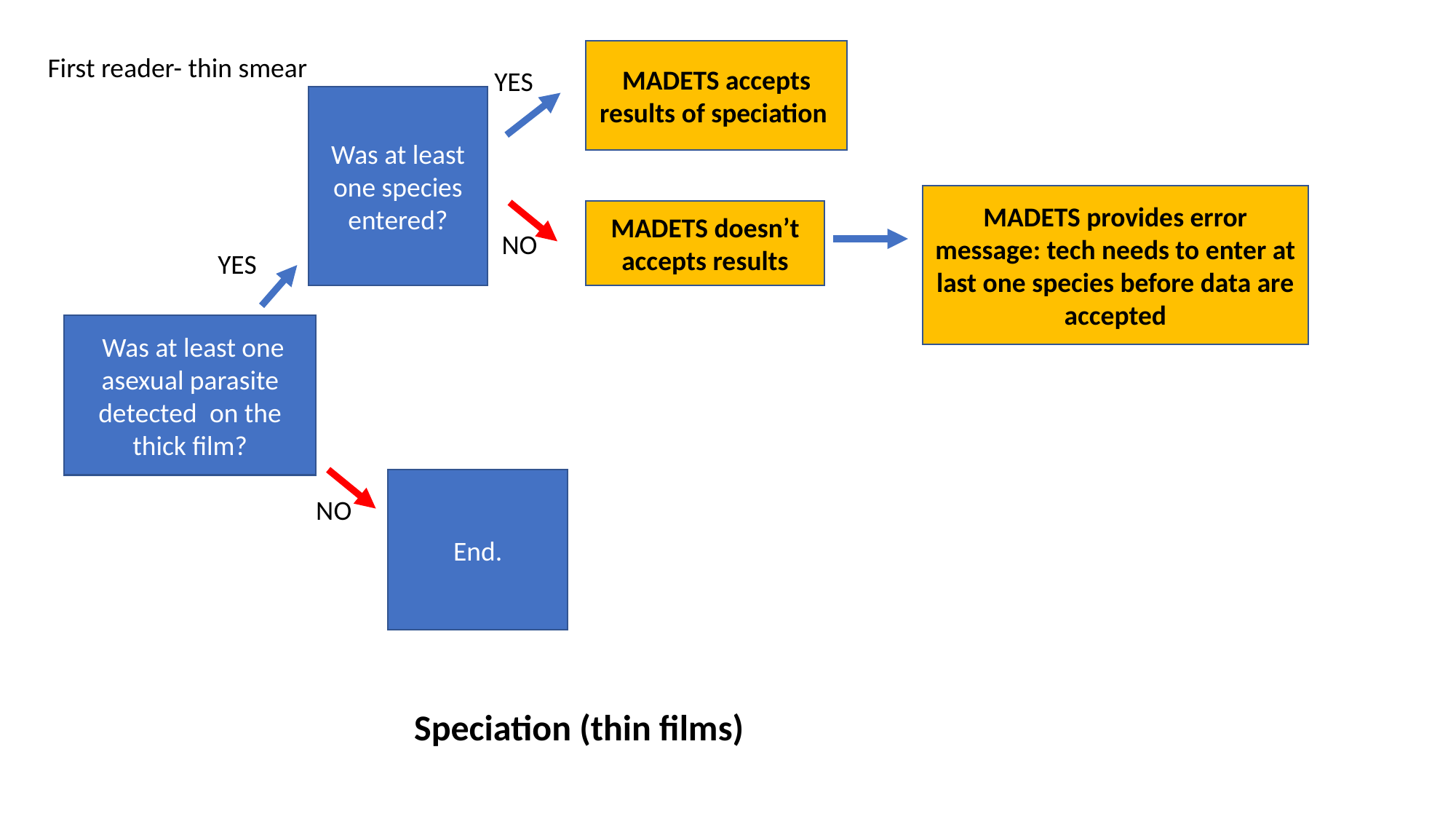

MADETS accepts results of speciation
First reader- thin smear
YES
Was at least one species entered?
MADETS provides error message: tech needs to enter at last one species before data are accepted
MADETS doesn’t accepts results
NO
YES
 Was at least one asexual parasite detected  on the thick film?
End.
NO
Speciation (thin films)